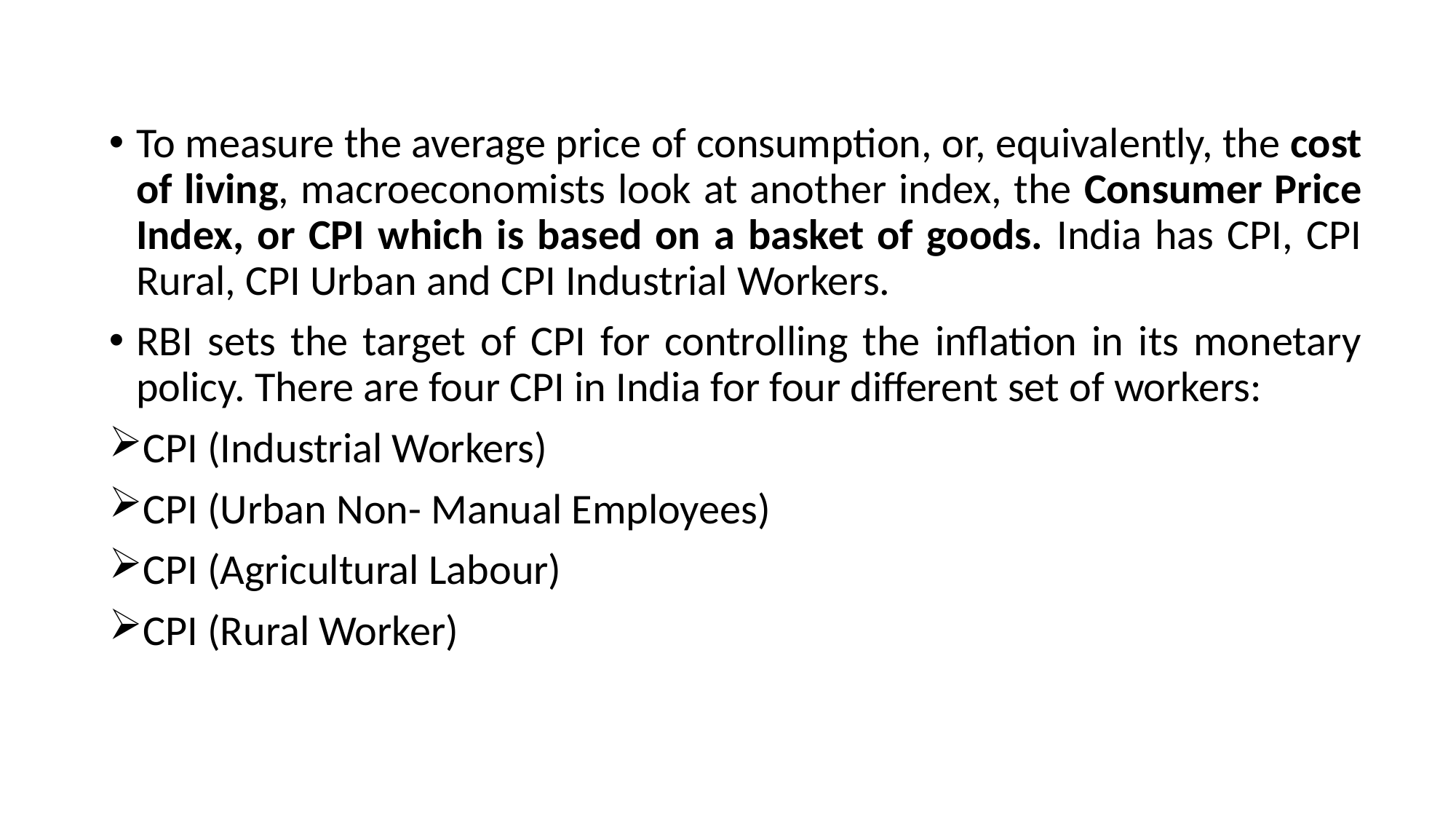

To measure the average price of consumption, or, equivalently, the cost of living, macroeconomists look at another index, the Consumer Price Index, or CPI which is based on a basket of goods. India has CPI, CPI Rural, CPI Urban and CPI Industrial Workers.
RBI sets the target of CPI for controlling the inflation in its monetary policy. There are four CPI in India for four different set of workers:
CPI (Industrial Workers)
CPI (Urban Non- Manual Employees)
CPI (Agricultural Labour)
CPI (Rural Worker)